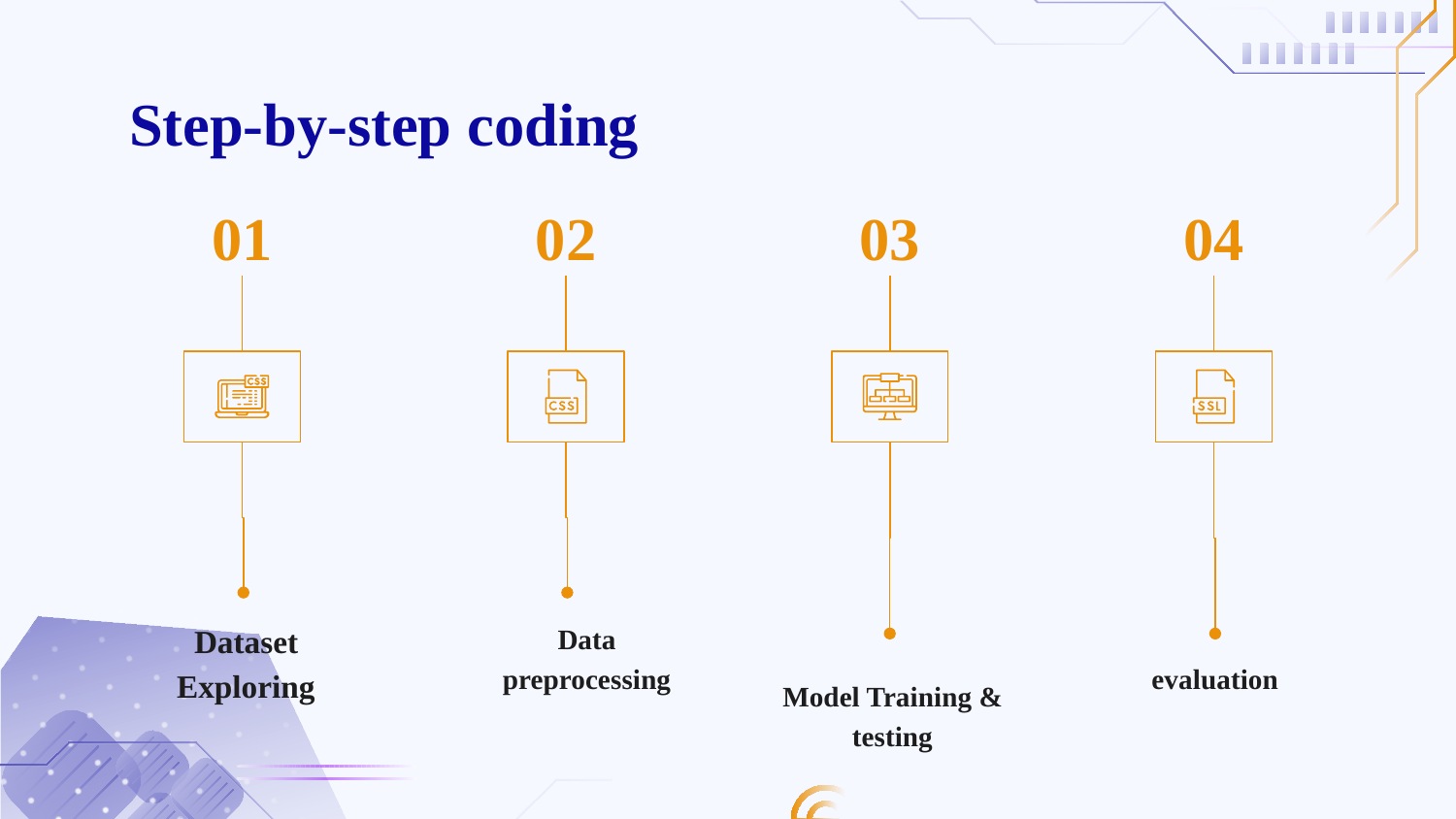

# Step-by-step coding
01
02
03
04

Data preprocessing
evaluation
Dataset Exploring
Model Training & testing